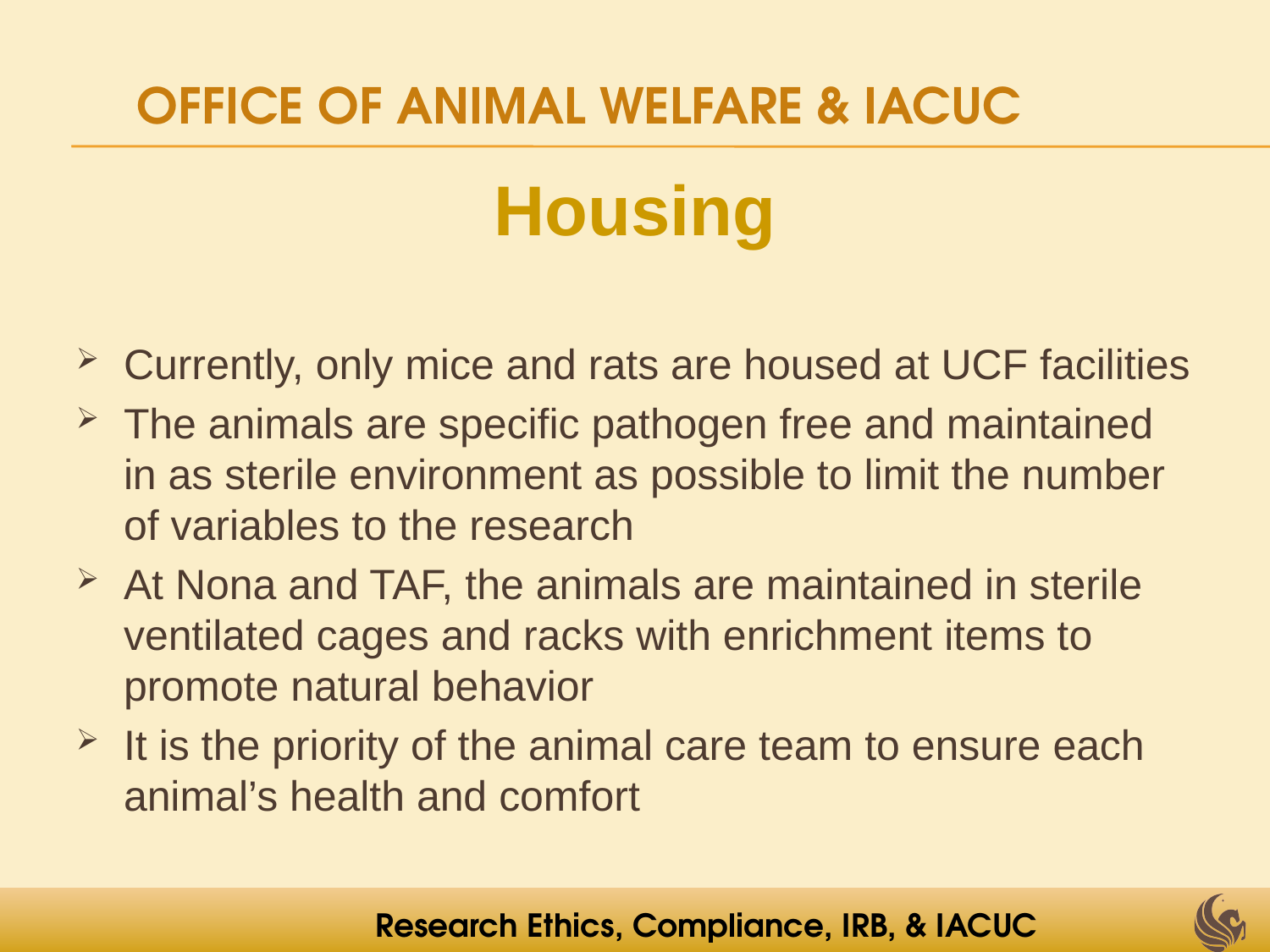

OFFICE OF ANIMAL WELFARE & IACUC
Housing

Currently, only mice and rats are housed at UCF facilities
The animals are specific pathogen free and maintained in as sterile environment as possible to limit the number of variables to the research
At Nona and TAF, the animals are maintained in sterile ventilated cages and racks with enrichment items to promote natural behavior
It is the priority of the animal care team to ensure each animal’s health and comfort

Research Ethics, Compliance, IRB, & IACUC